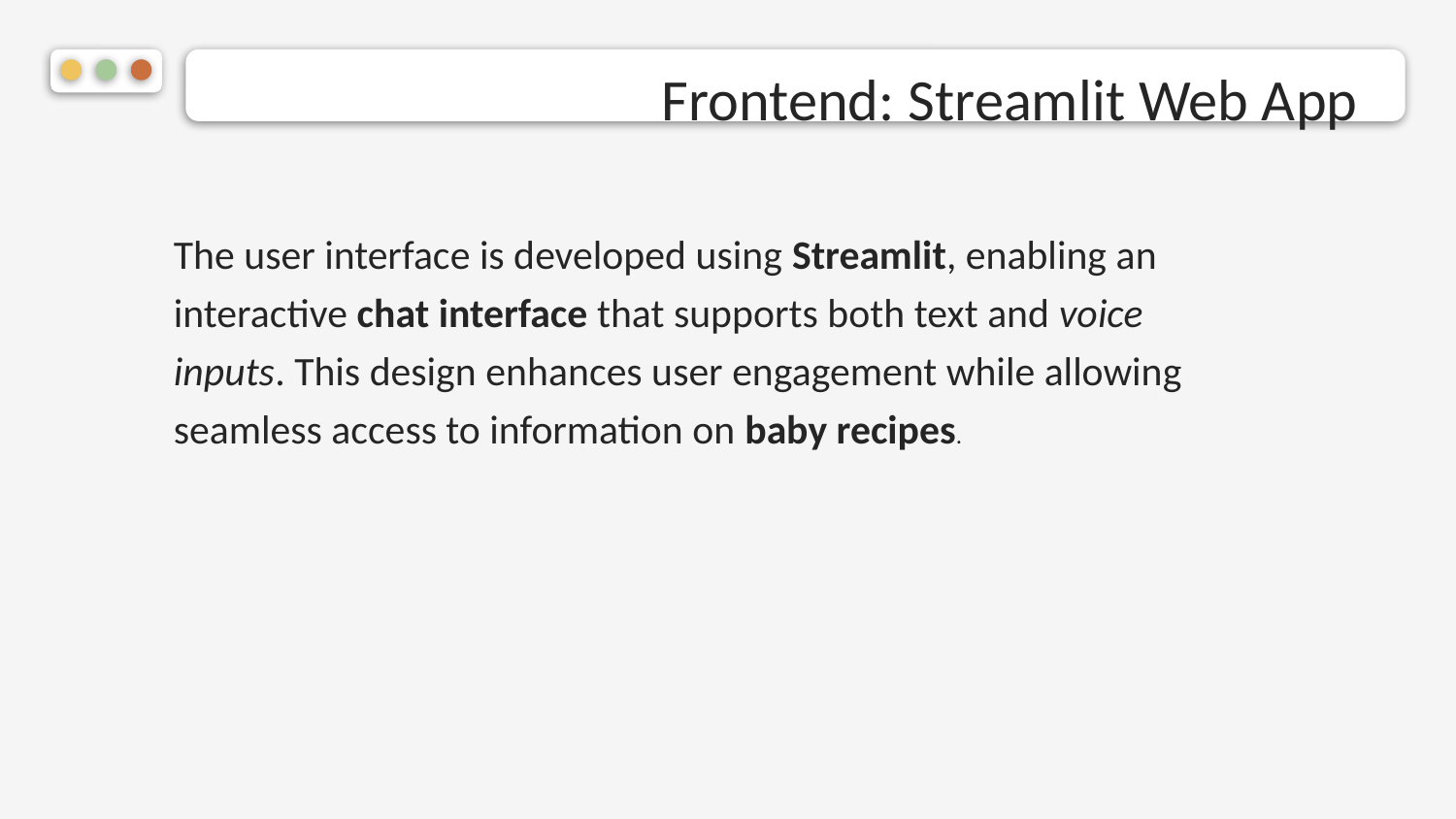

# Frontend: Streamlit Web App
The user interface is developed using Streamlit, enabling an interactive chat interface that supports both text and voice inputs. This design enhances user engagement while allowing seamless access to information on baby recipes.